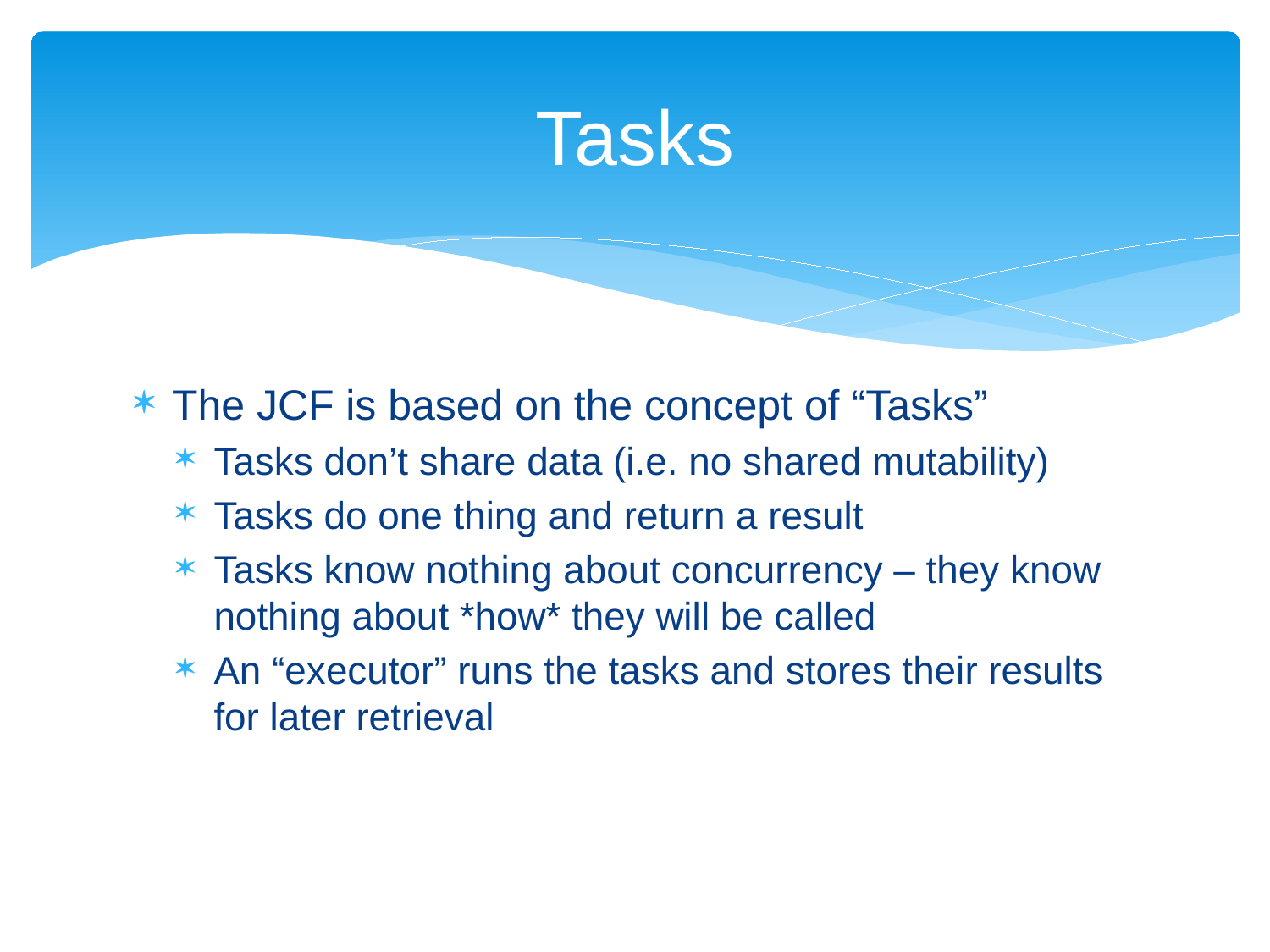

# Tasks
The JCF is based on the concept of “Tasks”
Tasks don’t share data (i.e. no shared mutability)
Tasks do one thing and return a result
Tasks know nothing about concurrency – they know nothing about *how* they will be called
An “executor” runs the tasks and stores their results for later retrieval